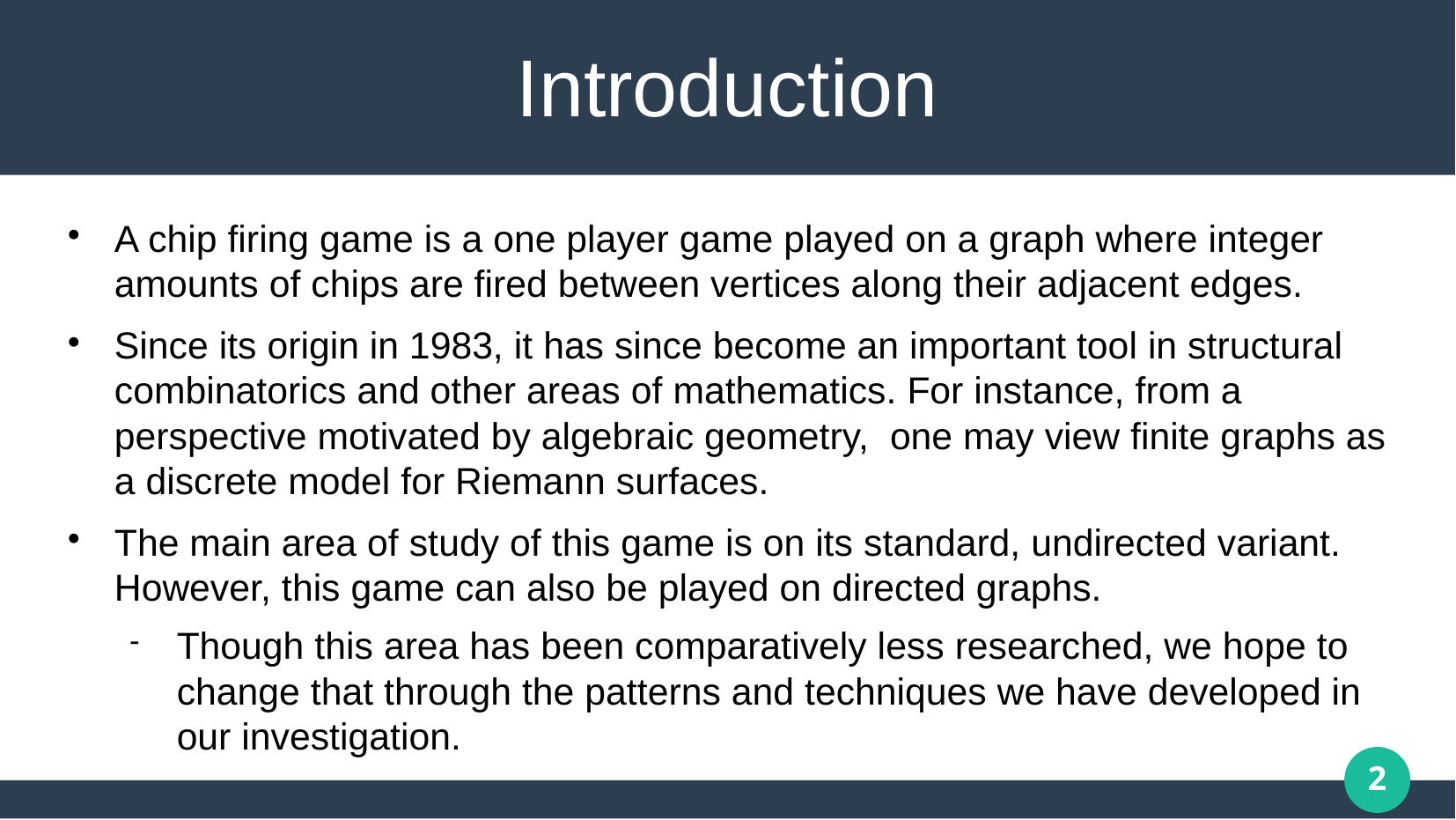

# Introduction
A chip firing game is a one player game played on a graph where integer amounts of chips are fired between vertices along their adjacent edges.
Since its origin in 1983, it has since become an important tool in structural combinatorics and other areas of mathematics. For instance, from a perspective motivated by algebraic geometry,  one may view finite graphs as a discrete model for Riemann surfaces.
The main area of study of this game is on its standard, undirected variant.  However, this game can also be played on directed graphs.
Though this area has been comparatively less researched, we hope to change that through the patterns and techniques we have developed in our investigation.